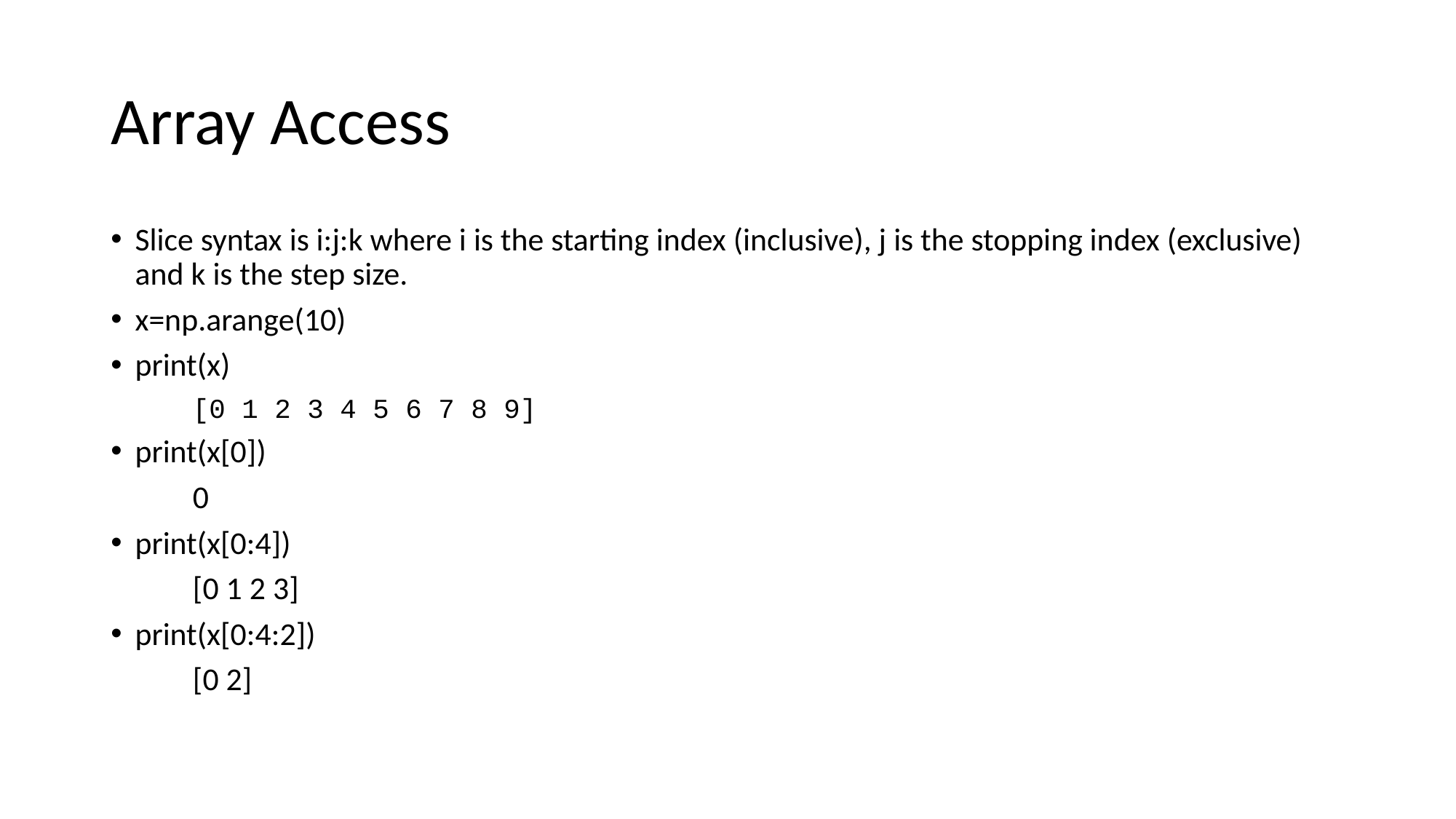

# Array Access
Slice syntax is i:j:k where i is the starting index (inclusive), j is the stopping index (exclusive) and k is the step size.
x=np.arange(10)
print(x)
	[0 1 2 3 4 5 6 7 8 9]
print(x[0])
	0
print(x[0:4])
	[0 1 2 3]
print(x[0:4:2])
	[0 2]